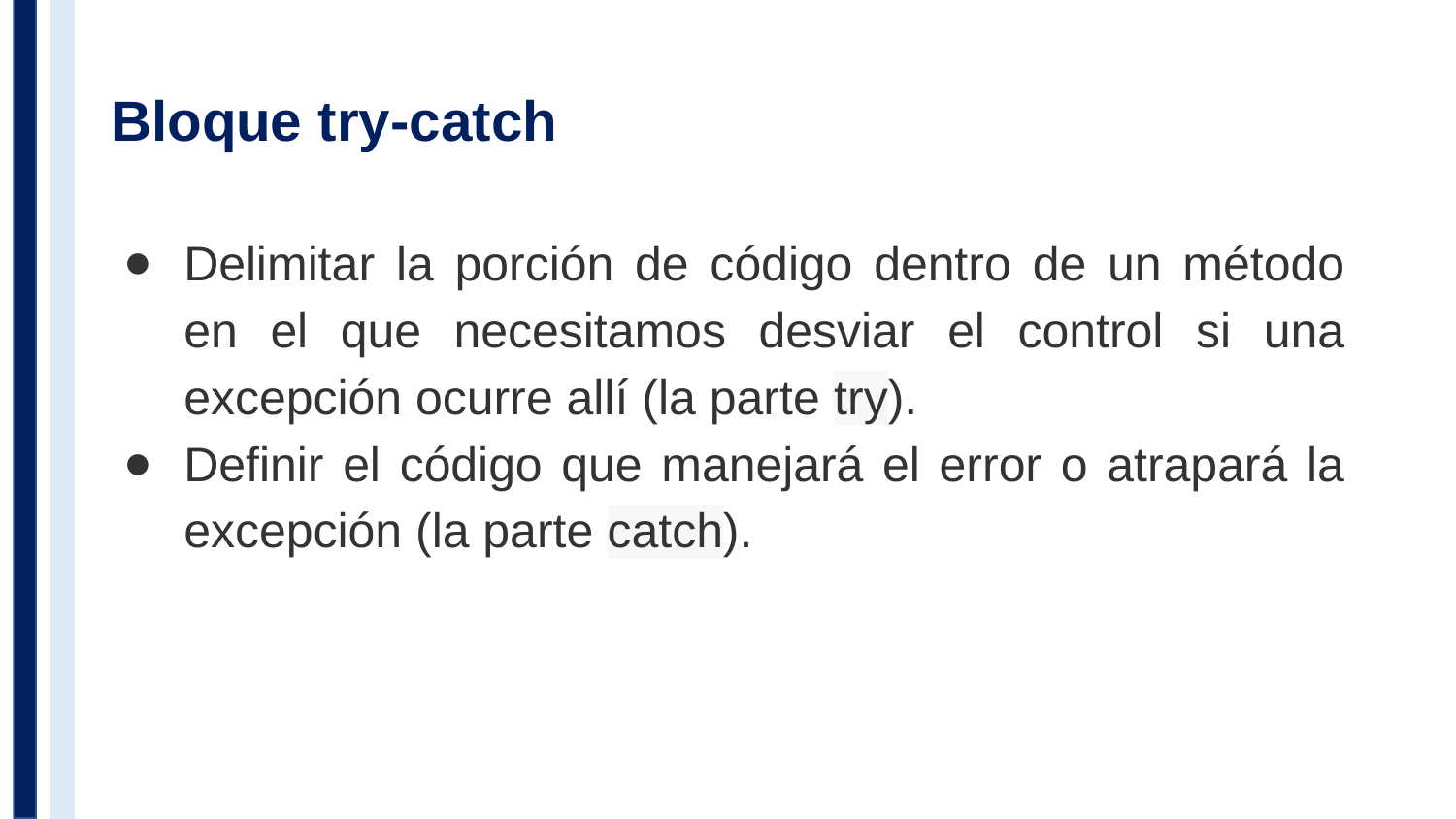

# Bloque try-catch
Delimitar la porción de código dentro de un método en el que necesitamos desviar el control si una excepción ocurre allí (la parte try).
Definir el código que manejará el error o atrapará la excepción (la parte catch).